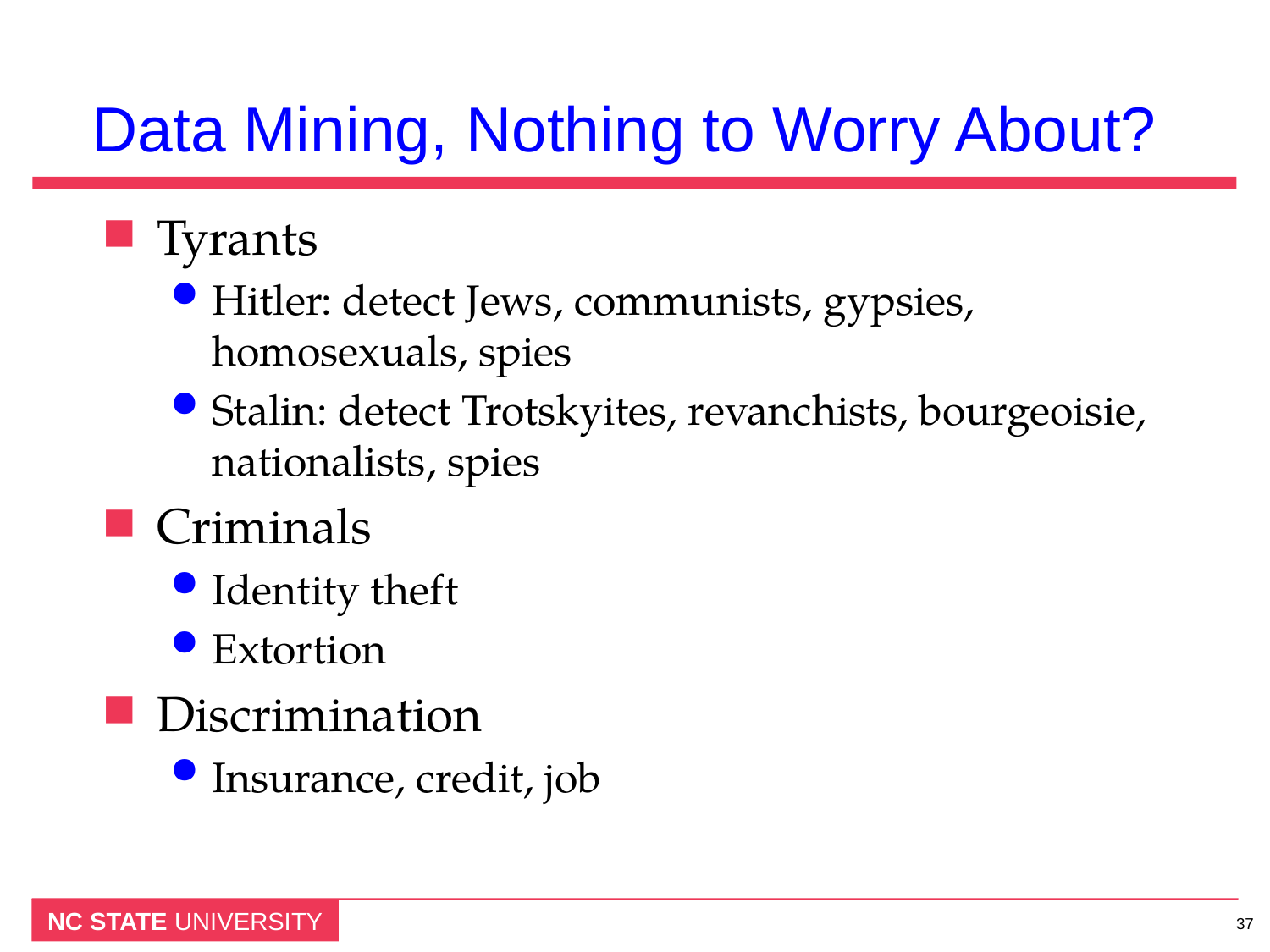

# Data Mining, Nothing to Worry About?
Tyrants
Hitler: detect Jews, communists, gypsies, homosexuals, spies
Stalin: detect Trotskyites, revanchists, bourgeoisie, nationalists, spies
Criminals
Identity theft
Extortion
Discrimination
Insurance, credit, job